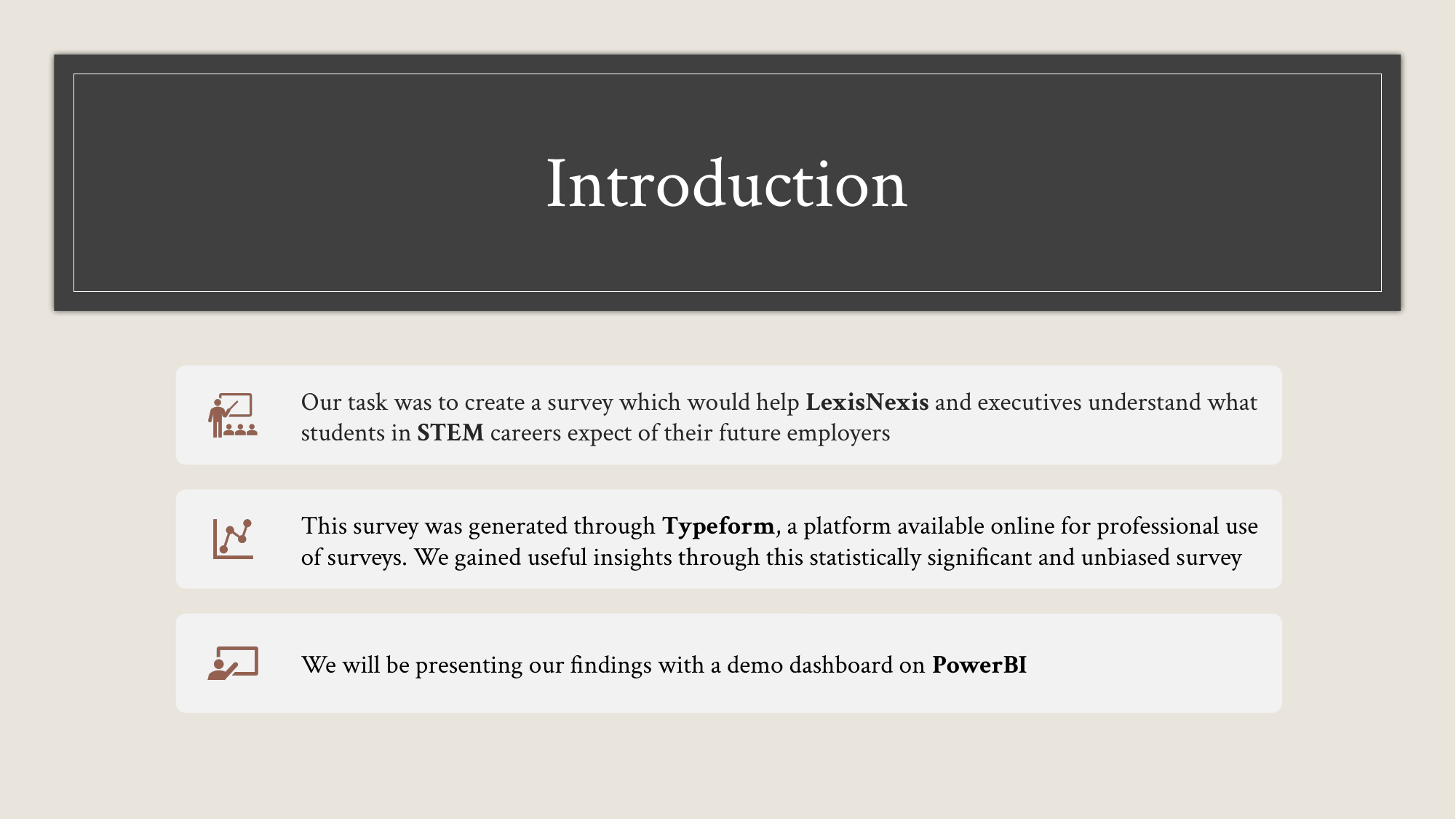

# Introduction
Our task was to create a survey which would help LexisNexis and executives understand what students in STEM careers expect of their future employers
This survey was generated through Typeform, a platform available online for professional use of surveys. We gained useful insights through this statistically significant and unbiased survey
We will be presenting our findings with a demo dashboard on PowerBI